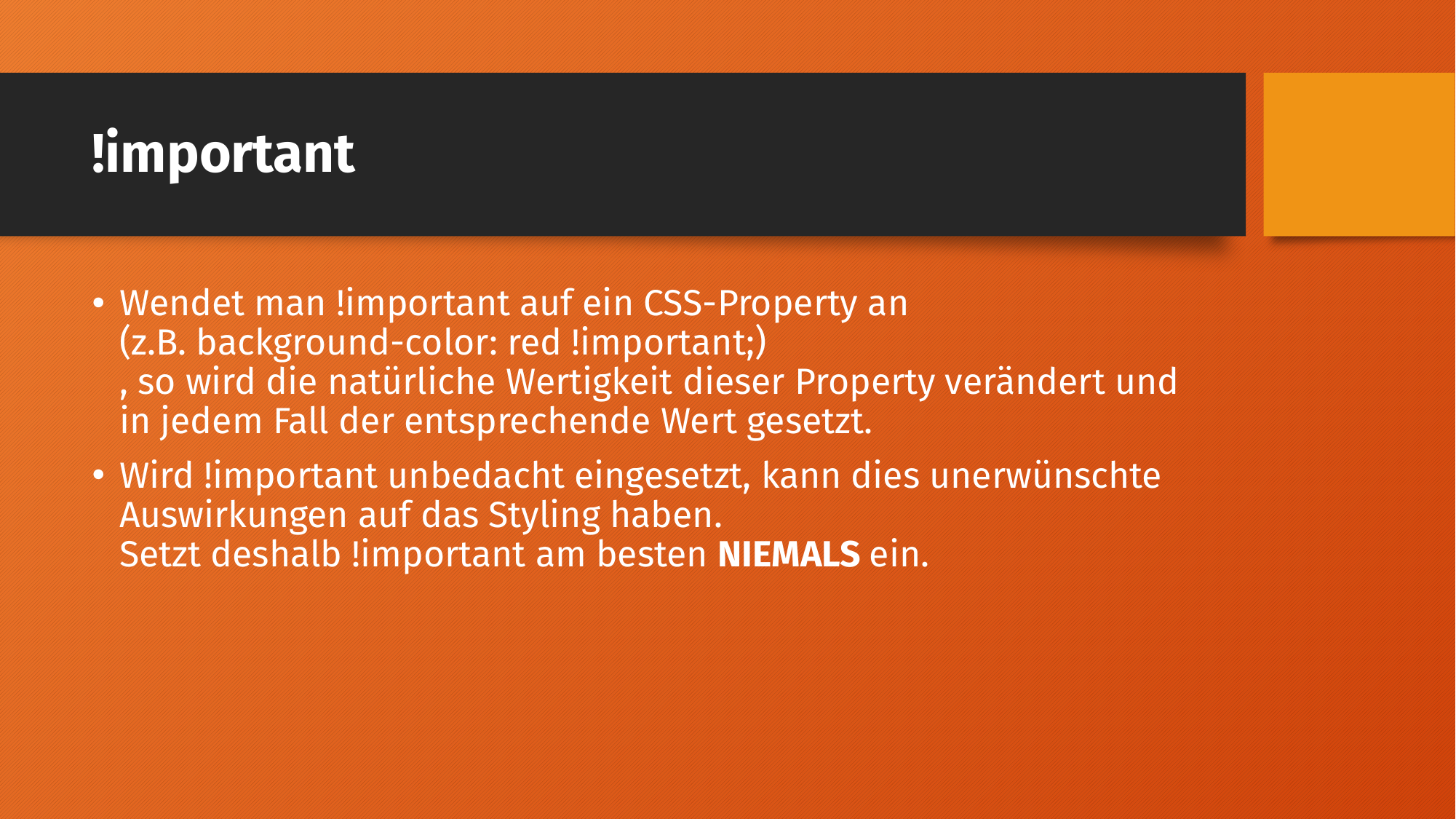

# !important
Wendet man !important auf ein CSS-Property an
(z.B. background-color: red !important;)
, so wird die natürliche Wertigkeit dieser Property verändert und in jedem Fall der entsprechende Wert gesetzt.
Wird !important unbedacht eingesetzt, kann dies unerwünschte Auswirkungen auf das Styling haben.
Setzt deshalb !important am besten NIEMALS ein.